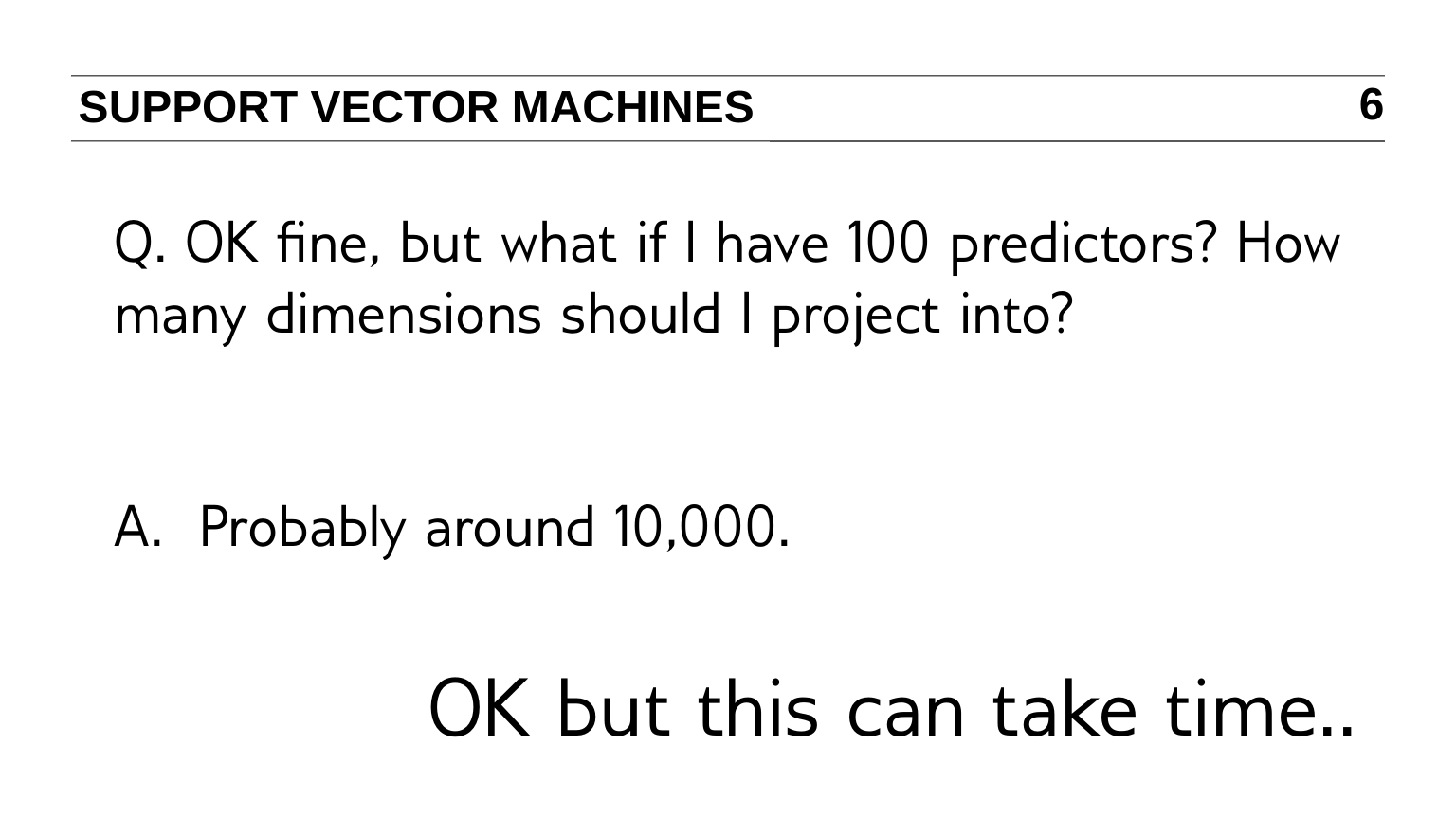

Support Vector Machines

6

Q. OK fine, but what if I have 100 predictors? How many dimensions should I project into?

A.  Probably around 10,000.
OK but this can take time..